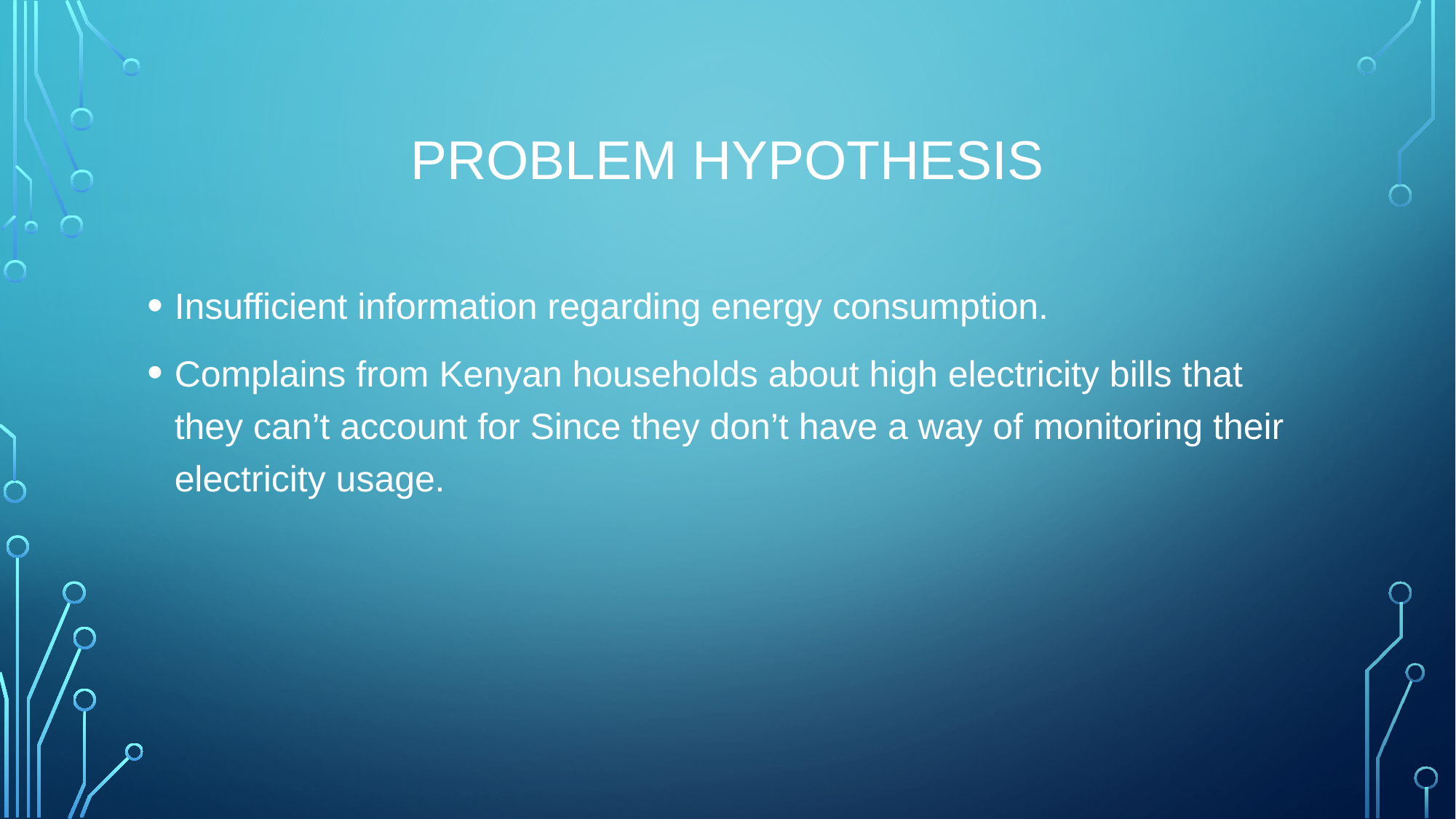

# PROBLEM HYPOTHESIS
Insufficient information regarding energy consumption.
Complains from Kenyan households about high electricity bills that they can’t account for Since they don’t have a way of monitoring their electricity usage.